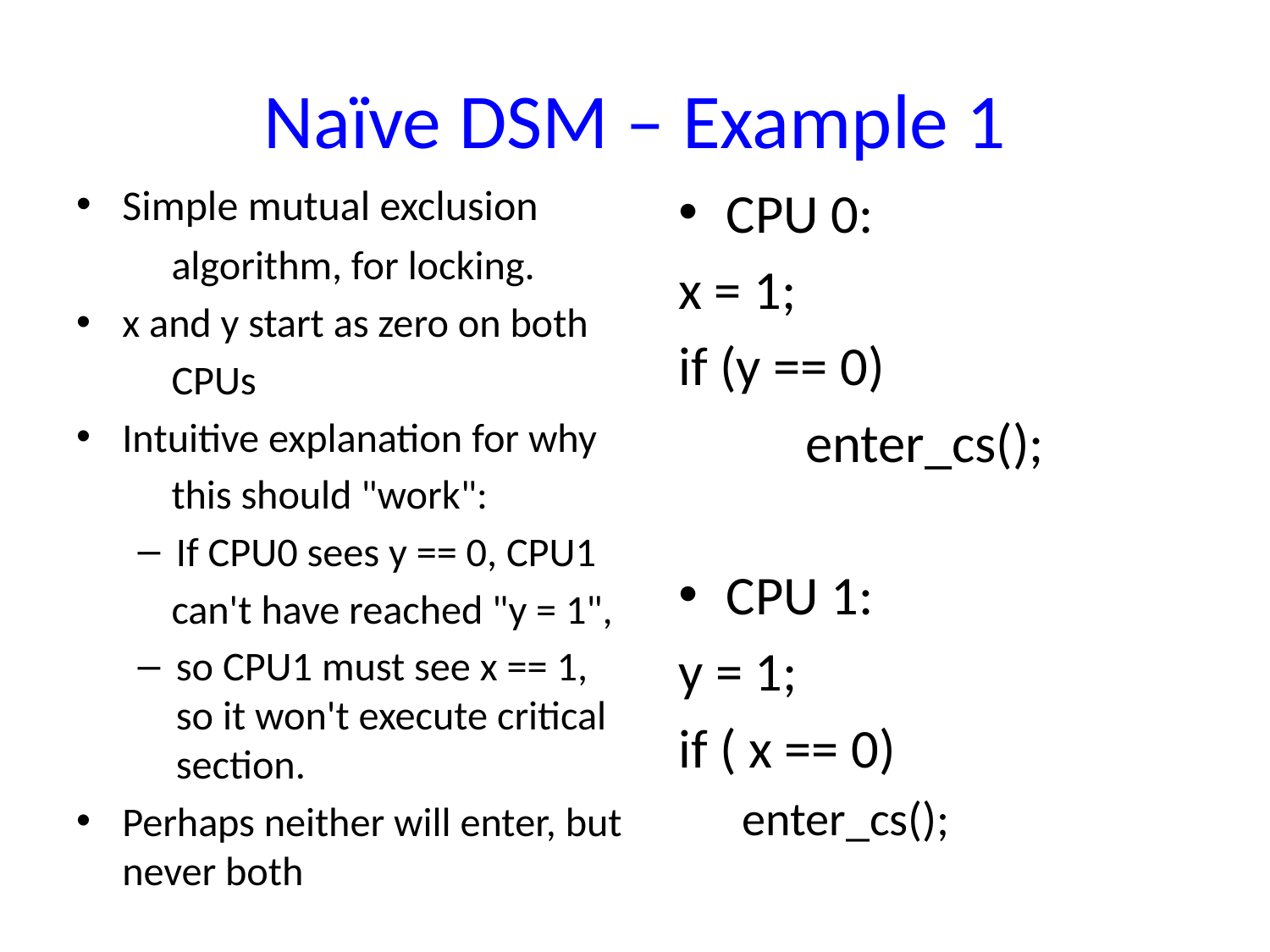

# Naïve DSM – Example 1
Simple mutual exclusion
	algorithm, for locking.
x and y start as zero on both
	CPUs
Intuitive explanation for why
	this should "work":
If CPU0 sees y == 0, CPU1
	can't have reached "y = 1",
so CPU1 must see x == 1, so it won't execute critical section.
Perhaps neither will enter, but never both

CPU 0:
x = 1;
if (y == 0)
	enter_cs();

CPU 1:
y = 1;
if ( x == 0)
enter_cs();